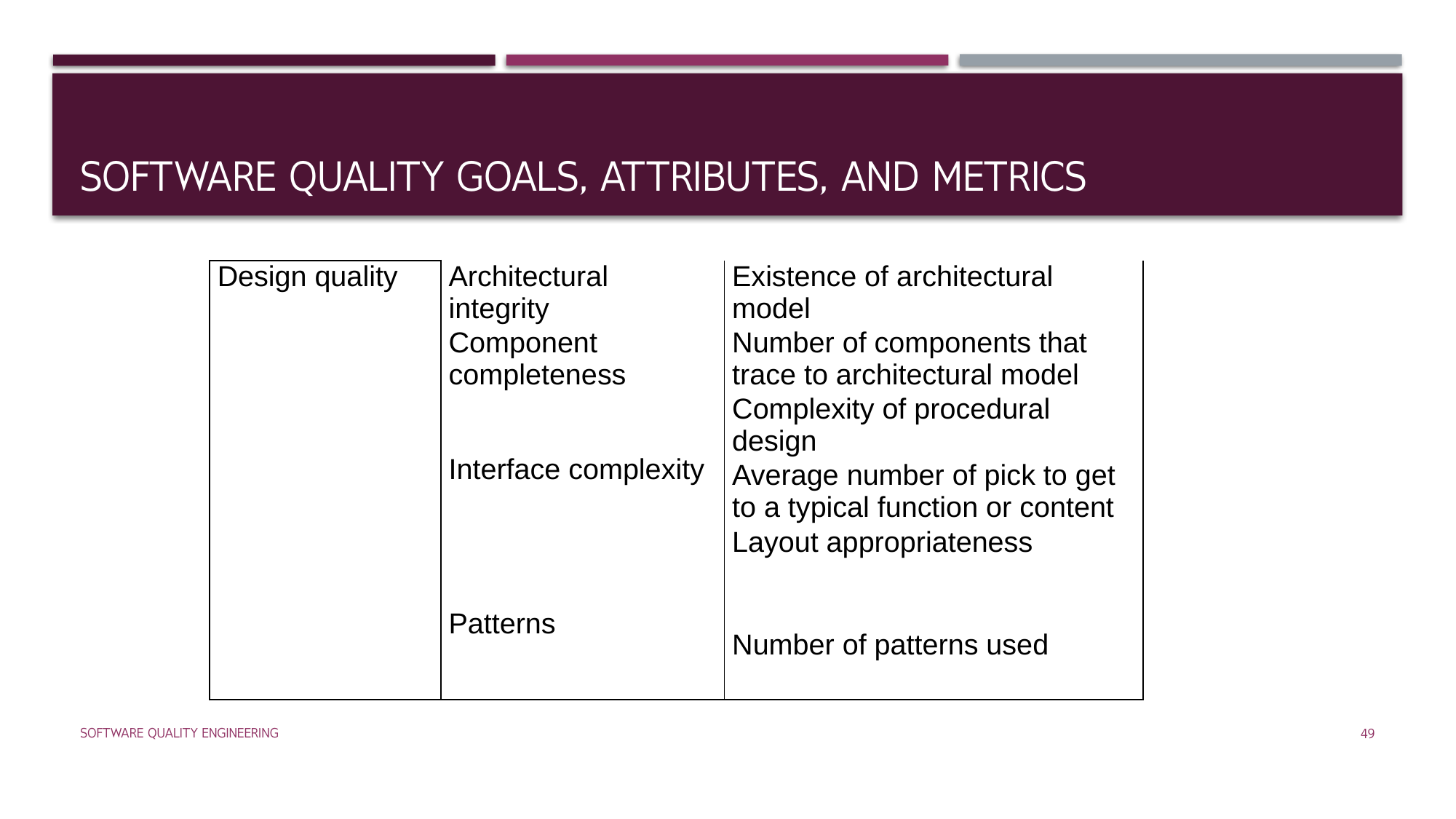

# Software quality goals, attributes, and metrics
| Design quality | Architectural integrity Component completeness Interface complexity Patterns | Existence of architectural model Number of components that trace to architectural model Complexity of procedural design Average number of pick to get to a typical function or content Layout appropriateness Number of patterns used |
| --- | --- | --- |
Software Quality Engineering
49